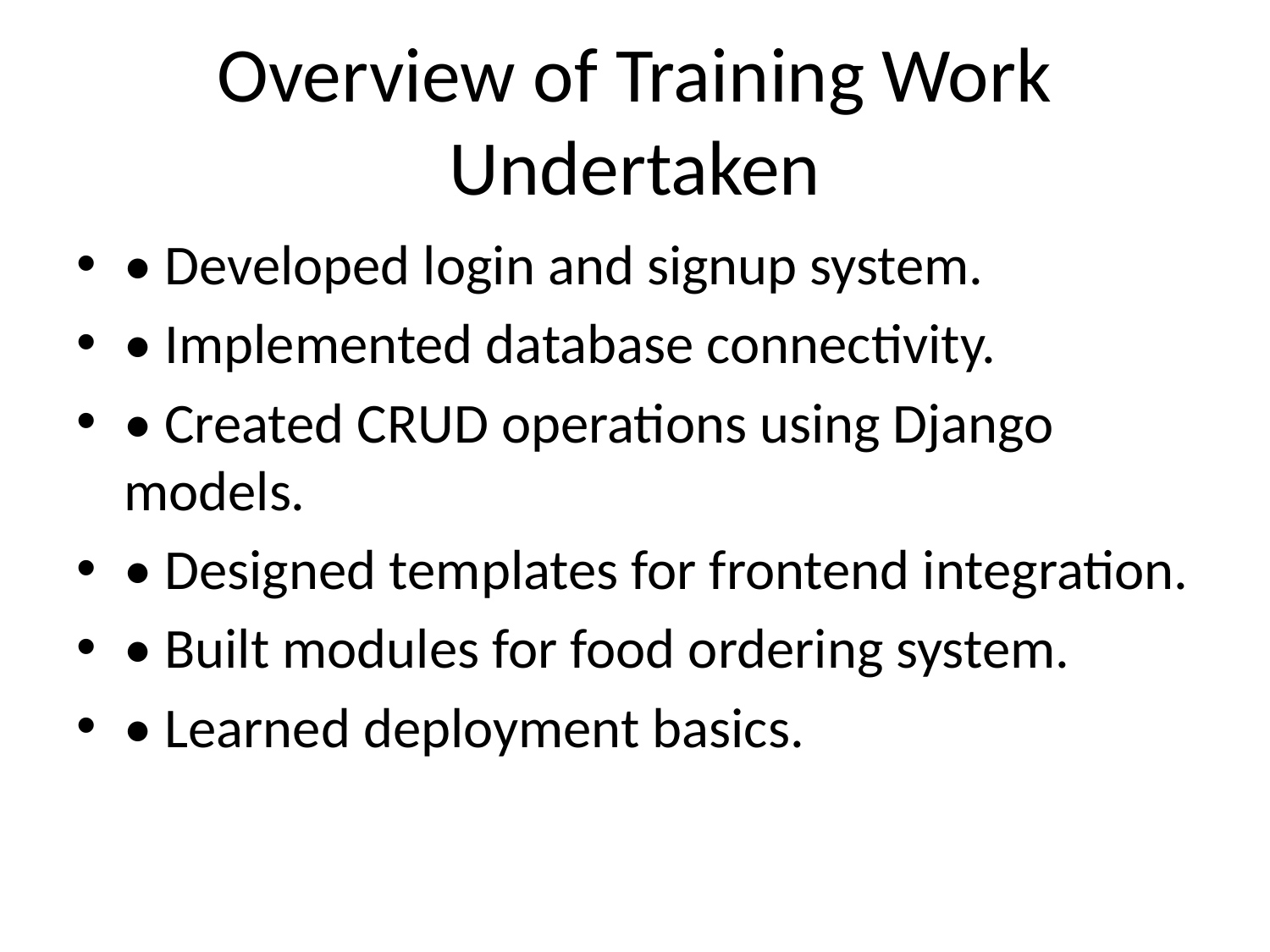

# Overview of Training Work Undertaken
• Developed login and signup system.
• Implemented database connectivity.
• Created CRUD operations using Django models.
• Designed templates for frontend integration.
• Built modules for food ordering system.
• Learned deployment basics.